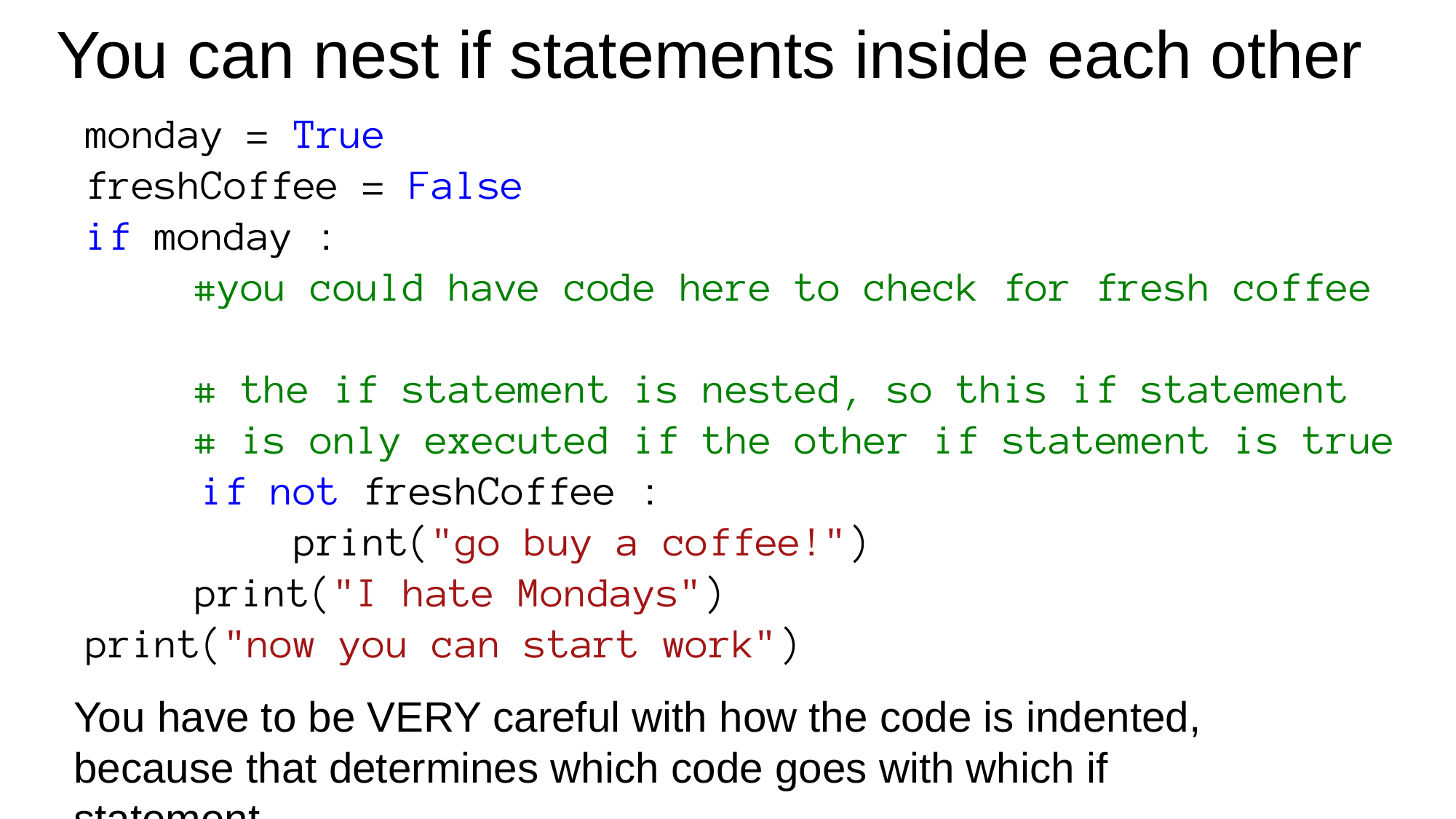

# You can nest if statements inside each other
monday = True
freshCoffee = False
if monday :
	#you could have code here to check for fresh coffee

	# the if statement is nested, so this if statement
	# is only executed if the other if statement is true
     if not freshCoffee :
         print("go buy a coffee!")
 	print("I hate Mondays")
print("now you can start work")

You have to be VERY careful with how the code is indented, because that determines which code goes with which if statement